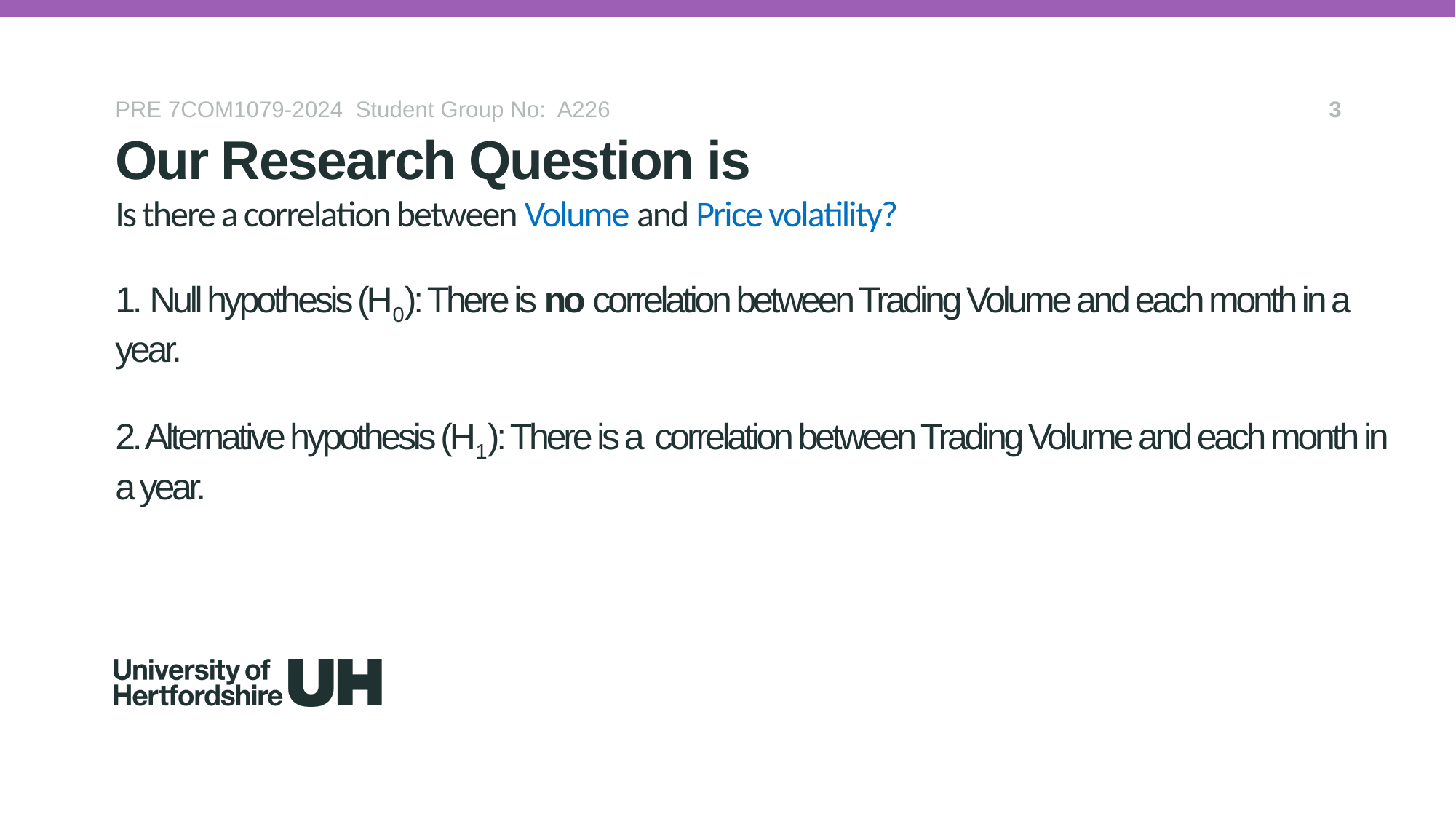

PRE 7COM1079-2024  Student Group No:  A226
3
Our Research Question is
Is there a correlation between Volume and Price volatility?
# 1. Null hypothesis (H0): There is no correlation between Trading Volume and each month in a year. 2. Alternative hypothesis (H1): There is a correlation between Trading Volume and each month in a year.